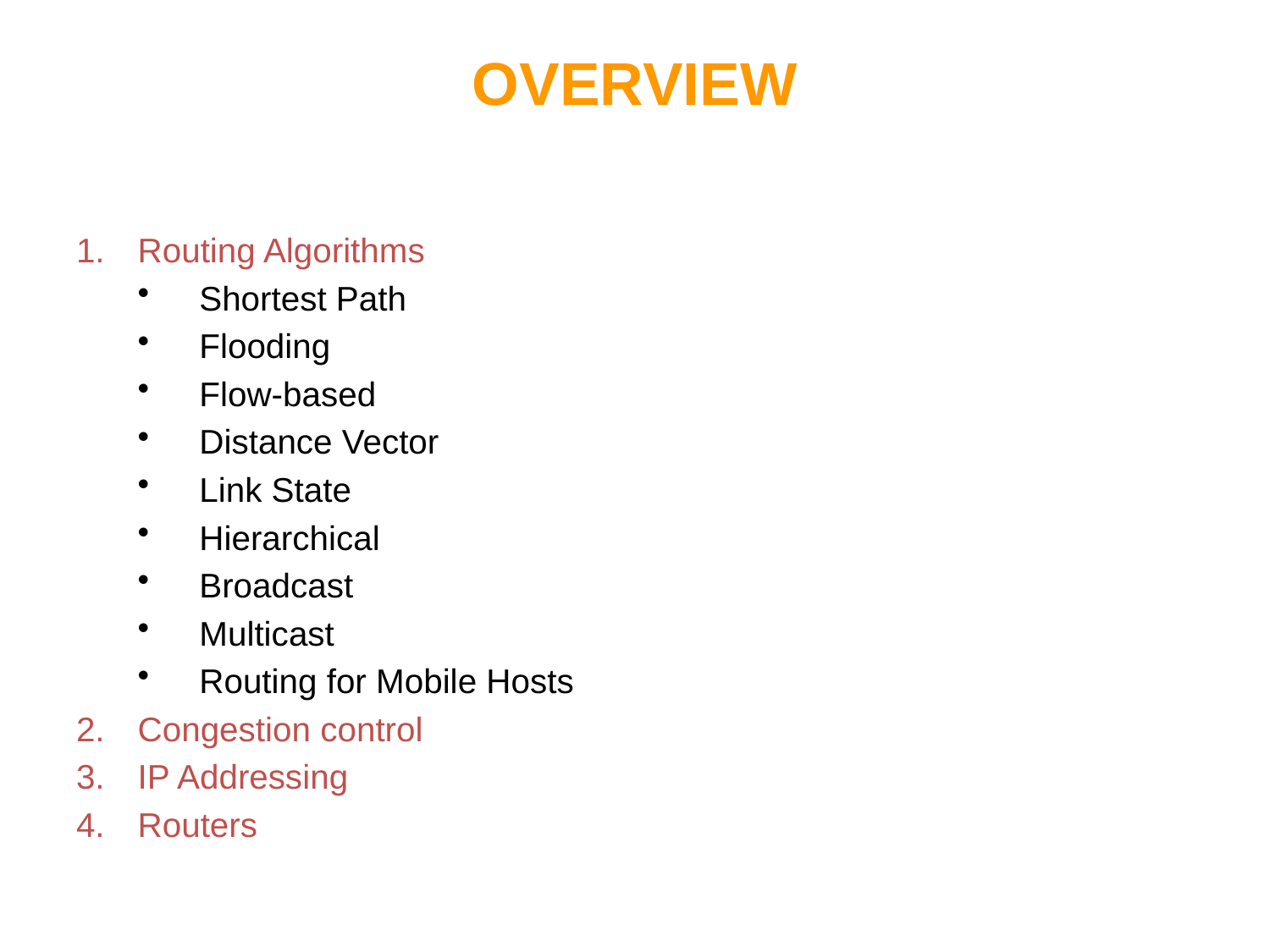

# OVERVIEW
Routing Algorithms
Shortest Path
Flooding
Flow-based
Distance Vector
Link State
Hierarchical
Broadcast
Multicast
Routing for Mobile Hosts
Congestion control
IP Addressing
Routers